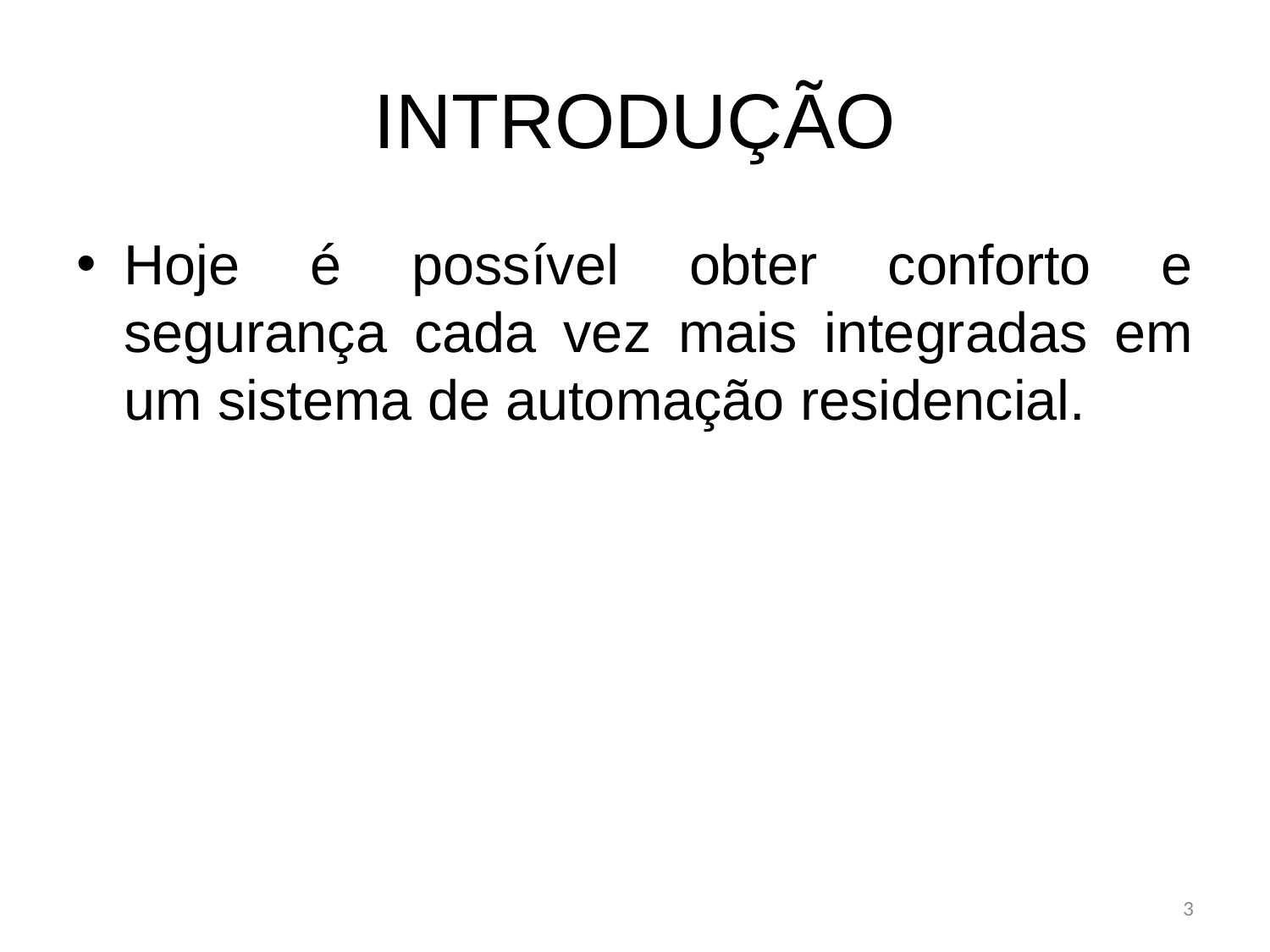

# INTRODUÇÃO
Hoje é possível obter conforto e segurança cada vez mais integradas em um sistema de automação residencial.

3